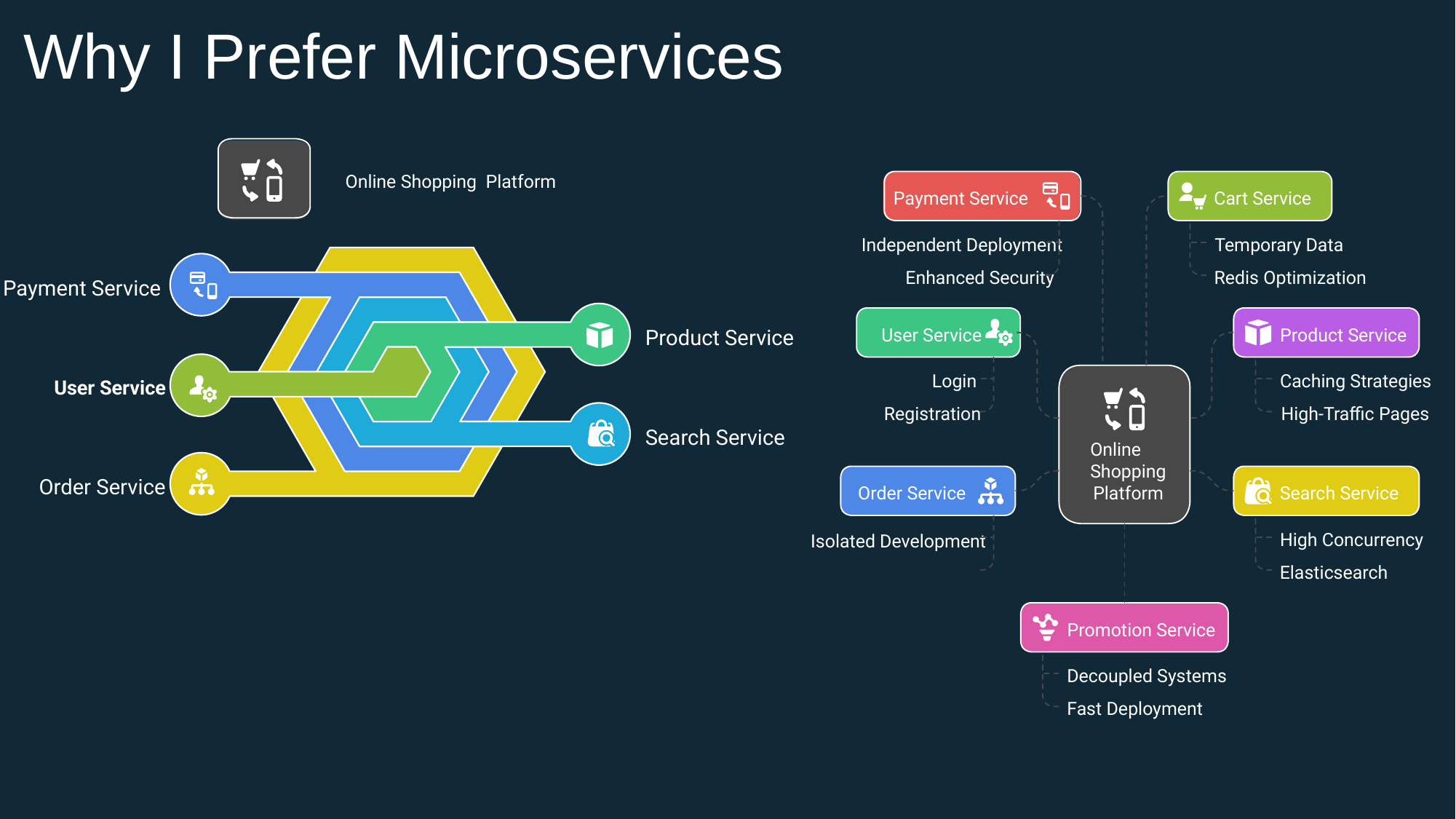

Why I Prefer Microservices

Online Shopping  Platform

Payment Service
Cart Service

Independent Deployment
Temporary Data

Enhanced Security
Redis Optimization

Payment Service

User Service
Product Service
Product Service

Login
Caching Strategies
User Service

Registration
High-Traffic Pages

Search Service
Online
Shopping
Platform

Order Service

Order Service
Search Service

High Concurrency
Isolated Development
Elasticsearch

Promotion Service

Decoupled Systems
Fast Deployment